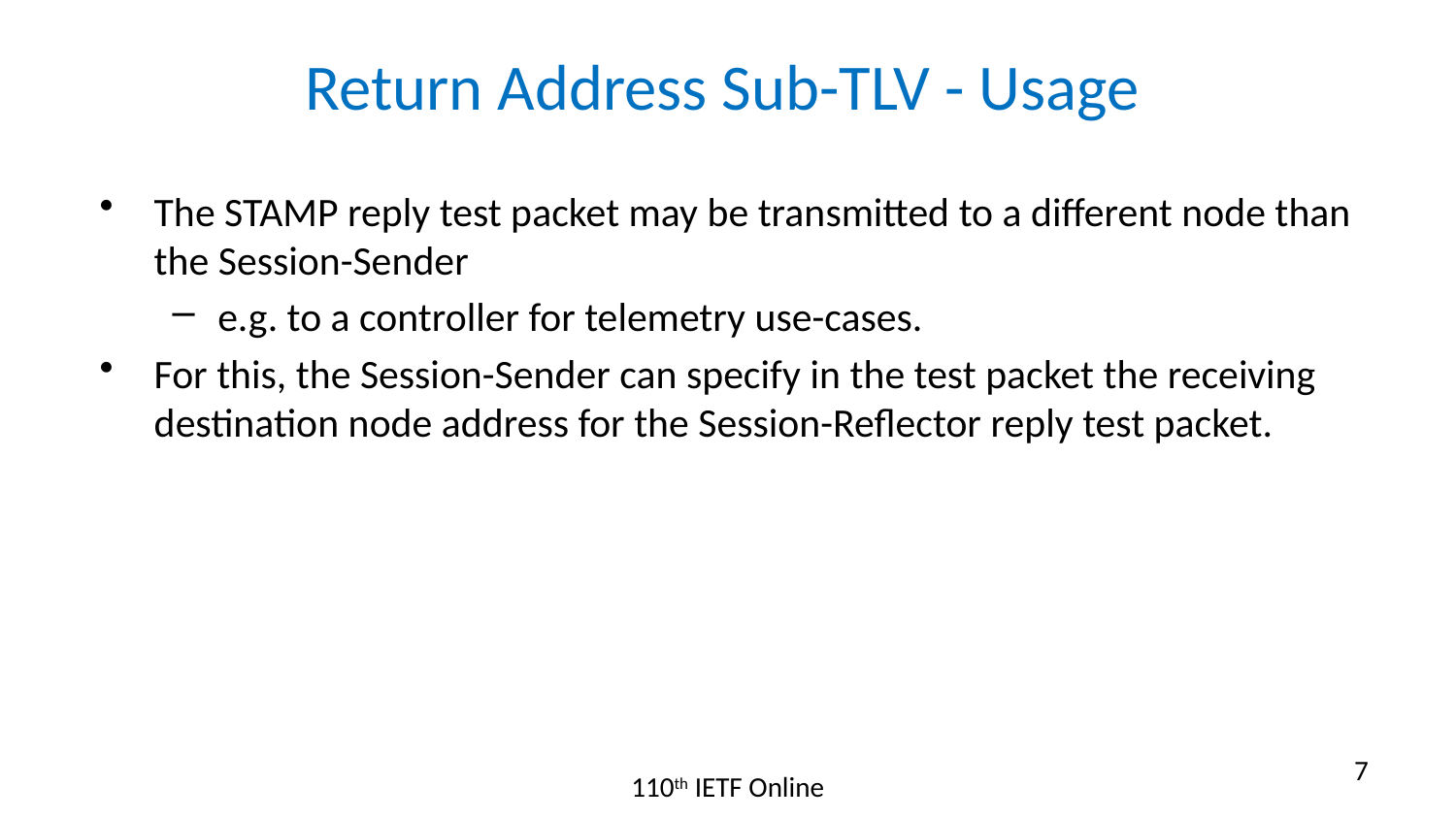

# Return Address Sub-TLV - Usage
The STAMP reply test packet may be transmitted to a different node than the Session-Sender
e.g. to a controller for telemetry use-cases.
For this, the Session-Sender can specify in the test packet the receiving destination node address for the Session-Reflector reply test packet.
7
110th IETF Online